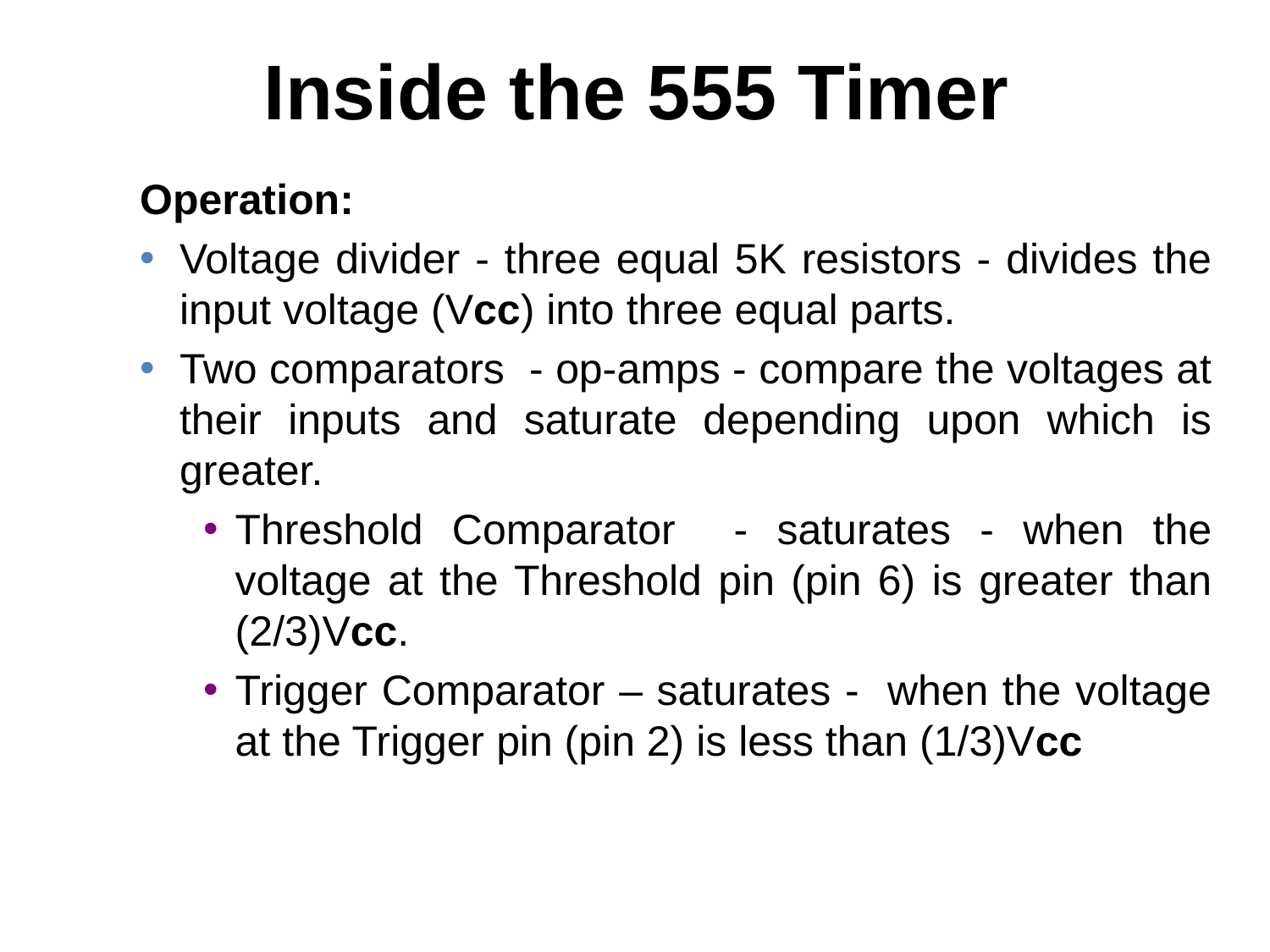

# Inside the 555 Timer
Operation:
Voltage divider - three equal 5K resistors - divides the input voltage (Vcc) into three equal parts.
Two comparators  - op-amps - compare the voltages at their inputs and saturate depending upon which is greater.
Threshold Comparator  - saturates - when the voltage at the Threshold pin (pin 6) is greater than (2/3)Vcc.
Trigger Comparator – saturates -  when the voltage at the Trigger pin (pin 2) is less than (1/3)Vcc
13